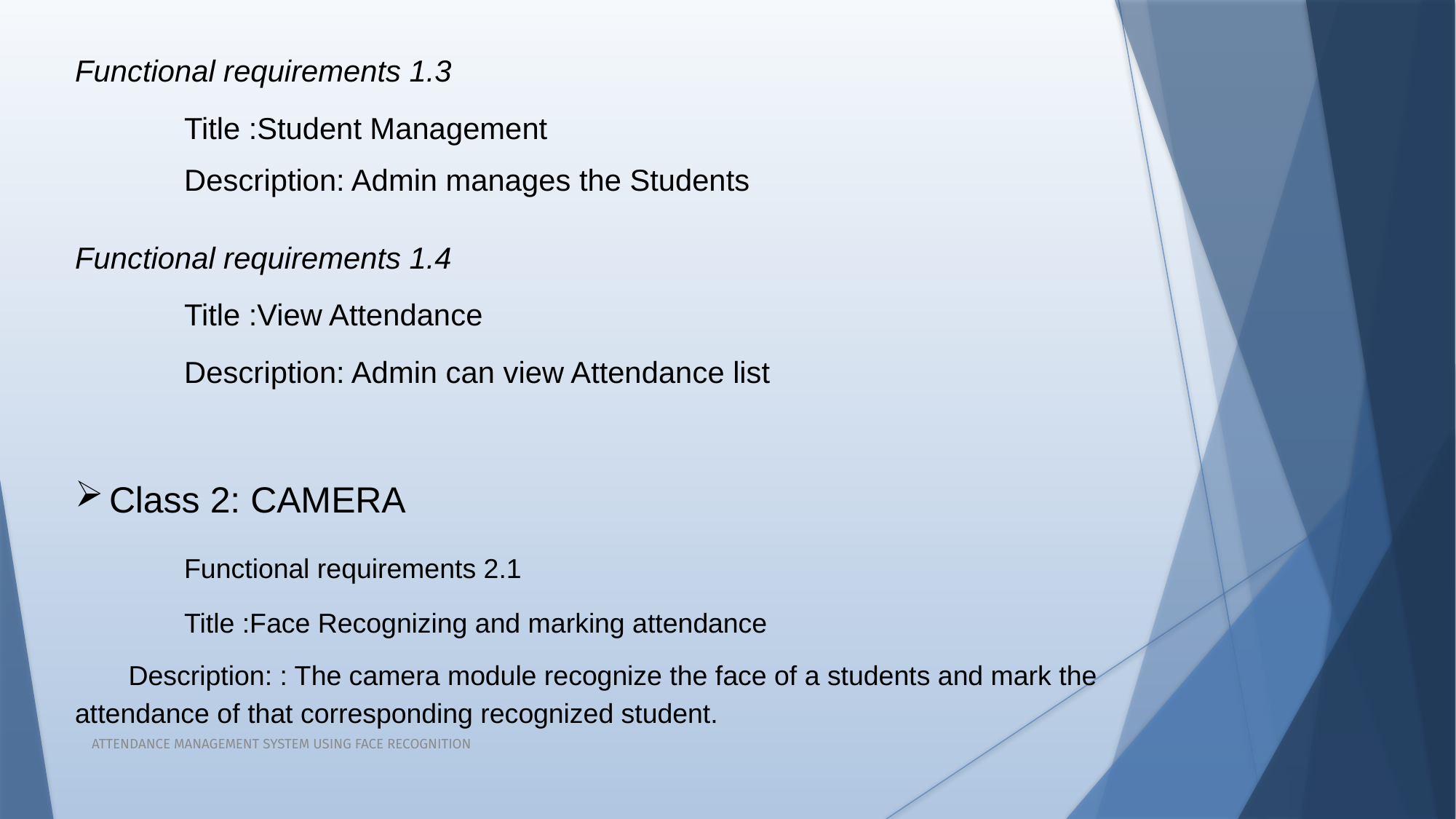

Functional requirements 1.3
	Title :Student Management
	Description: Admin manages the Students

Functional requirements 1.4
	Title :View Attendance
	Description: Admin can view Attendance list

Class 2: CAMERA
	Functional requirements 2.1
	Title :Face Recognizing and marking attendance
       Description: : The camera module recognize the face of a students and mark the     attendance of that corresponding recognized student.

ATTENDANCE MANAGEMENT SYSTEM USING FACE RECOGNITION